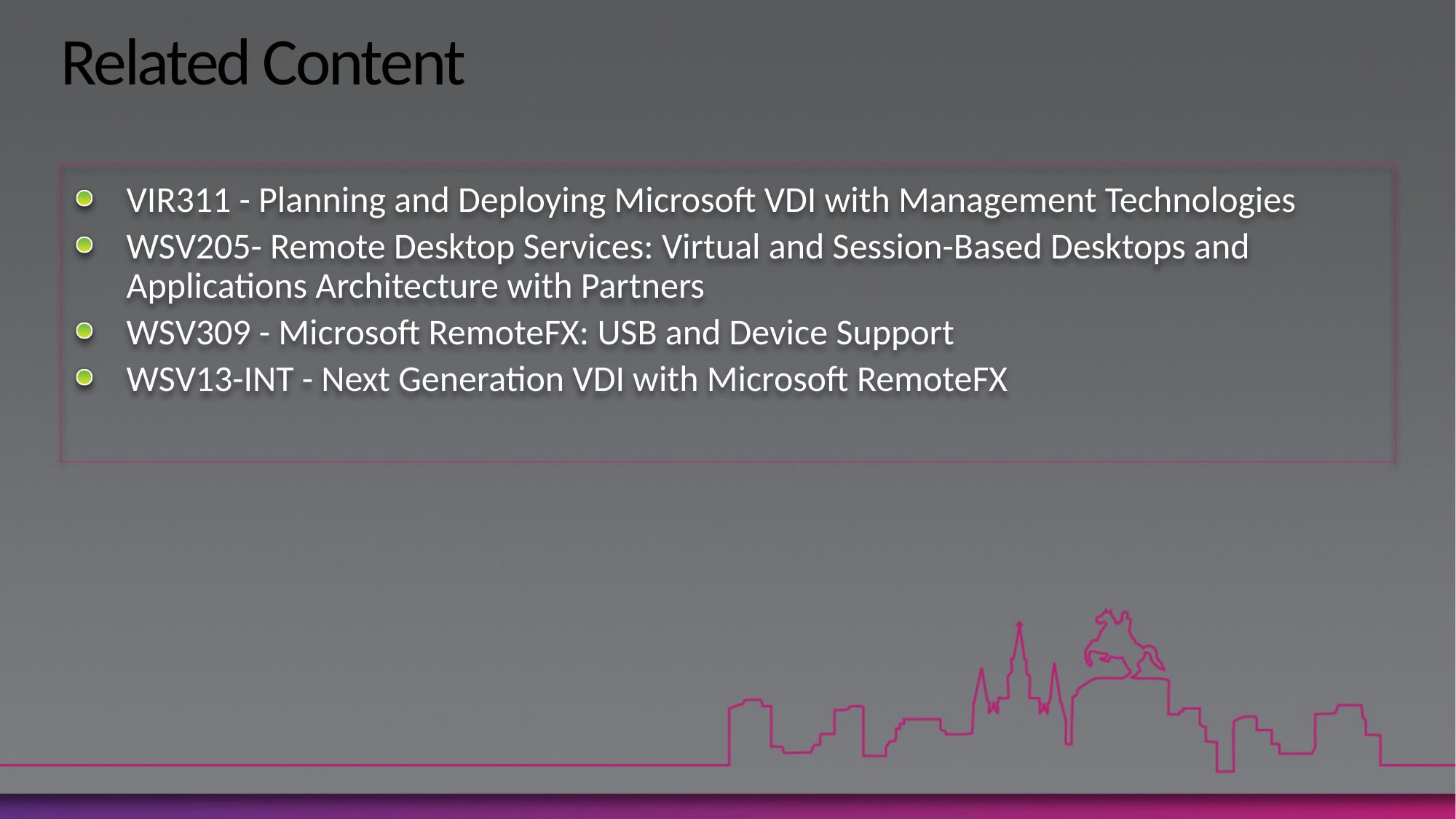

Required Slide

Speakers, please list the Breakout Sessions, Interactive Sessions, Labs and Demo Stations that are related to your session.

# Related Content
VIR311 - Planning and Deploying Microsoft VDI with Management Technologies
WSV205- Remote Desktop Services: Virtual and Session-Based Desktops and Applications Architecture with Partners
WSV309 - Microsoft RemoteFX: USB and Device Support
WSV13-INT - Next Generation VDI with Microsoft RemoteFX